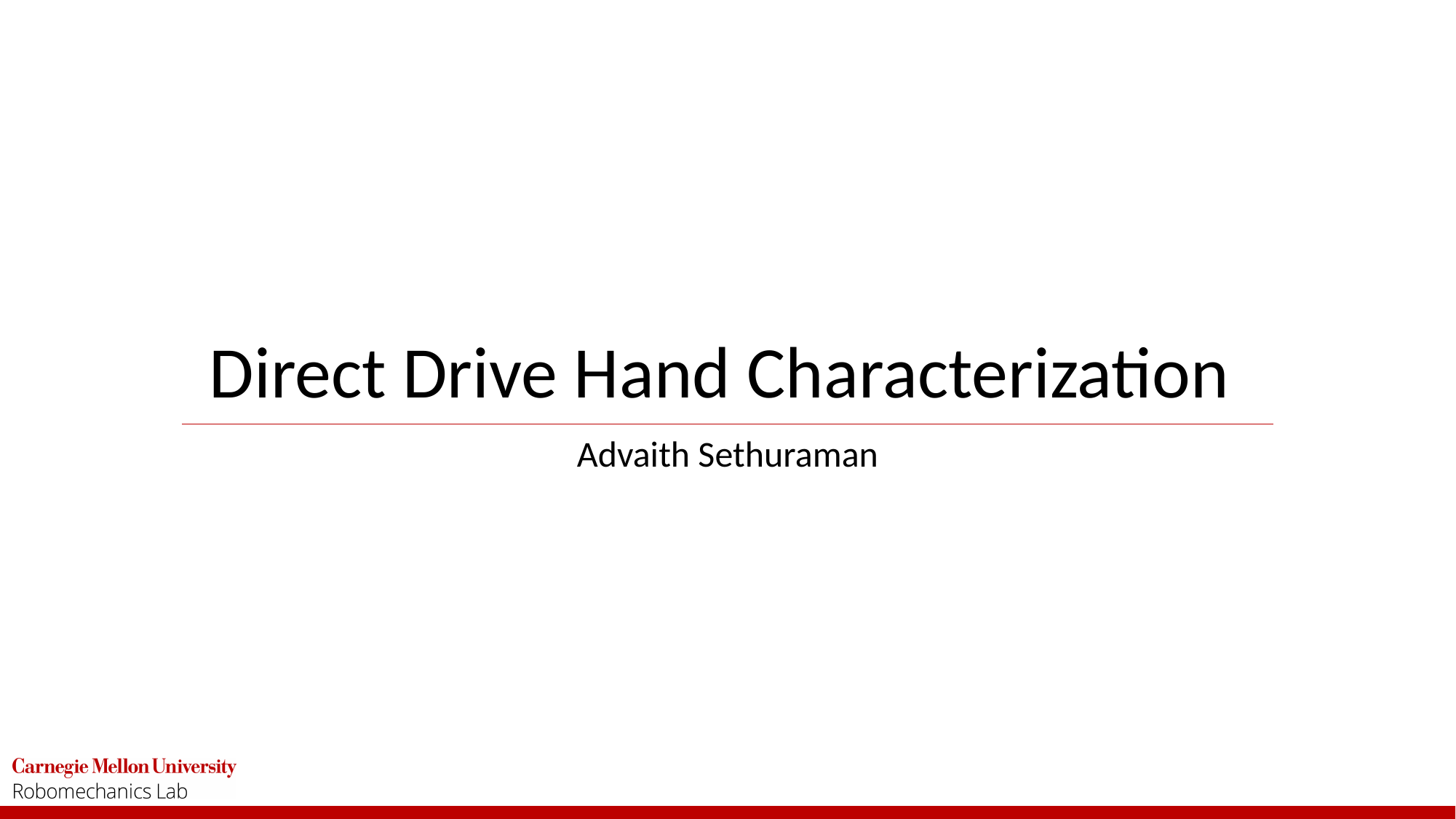

# Direct Drive Hand Characterization
Advaith Sethuraman